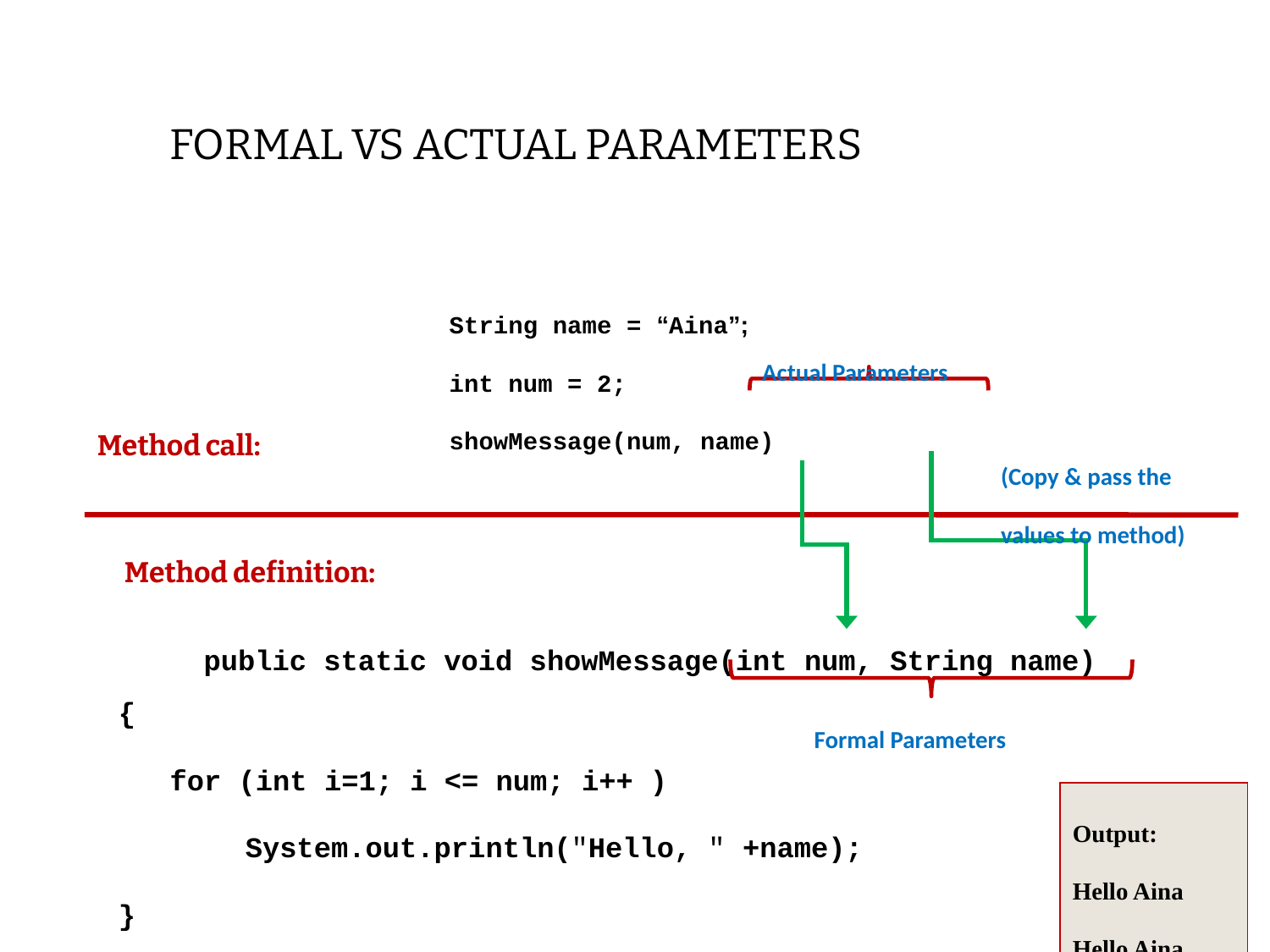

Formal vs Actual Parameters

String name = “Aina”;
int num = 2;
showMessage(num, name)
Actual Parameters
Method call:
(Copy & pass the values to method)

Method definition:
public static void showMessage(int num, String name)
{
   for (int i=1; i <= num; i++ )
  	System.out.println("Hello, " +name);
}
Formal Parameters
Output:
Hello Aina
Hello Aina

8